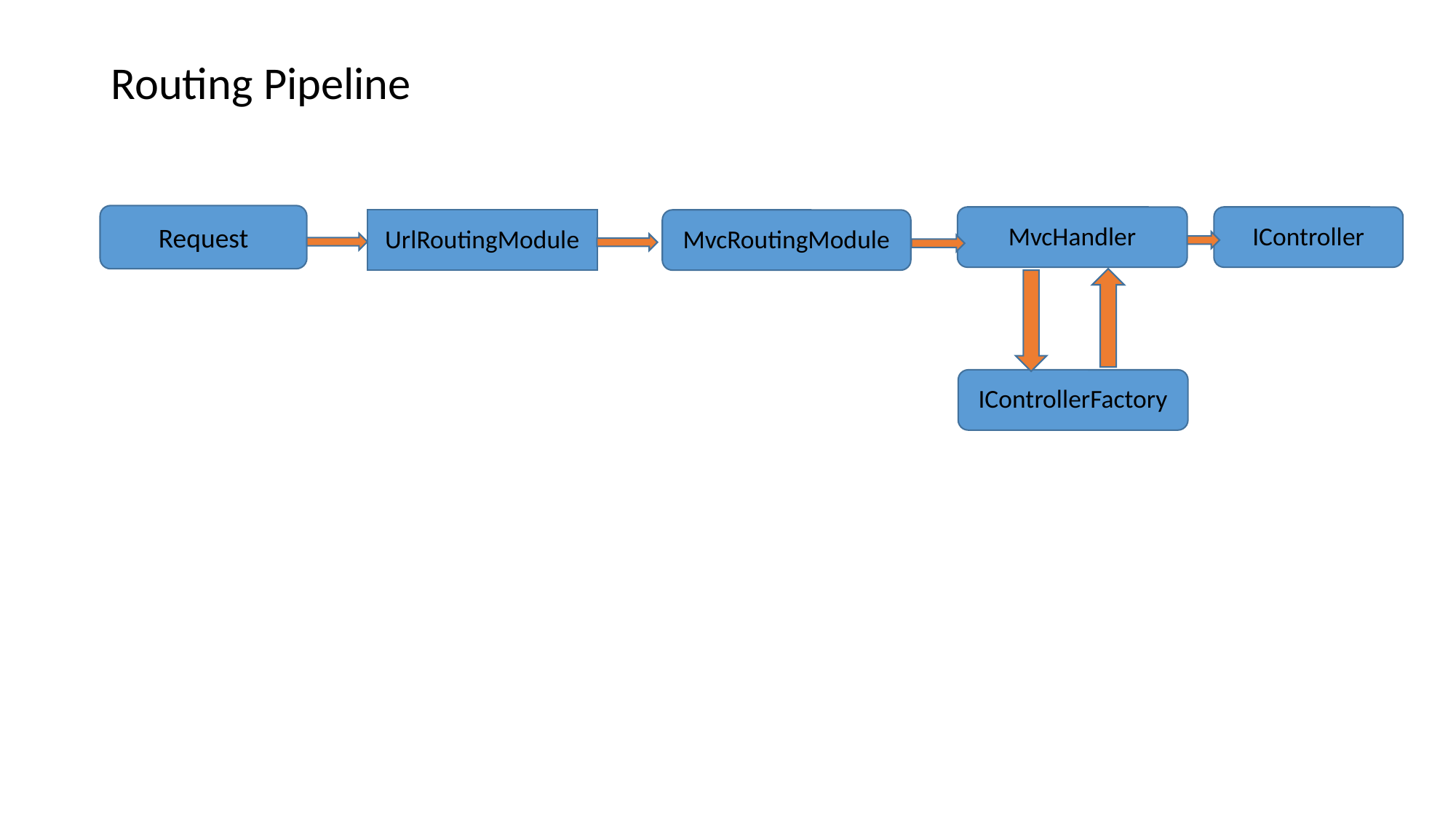

# Routing Pipeline
Request
MvcHandler
IController
UrlRoutingModule
MvcRoutingModule

IControllerFactory